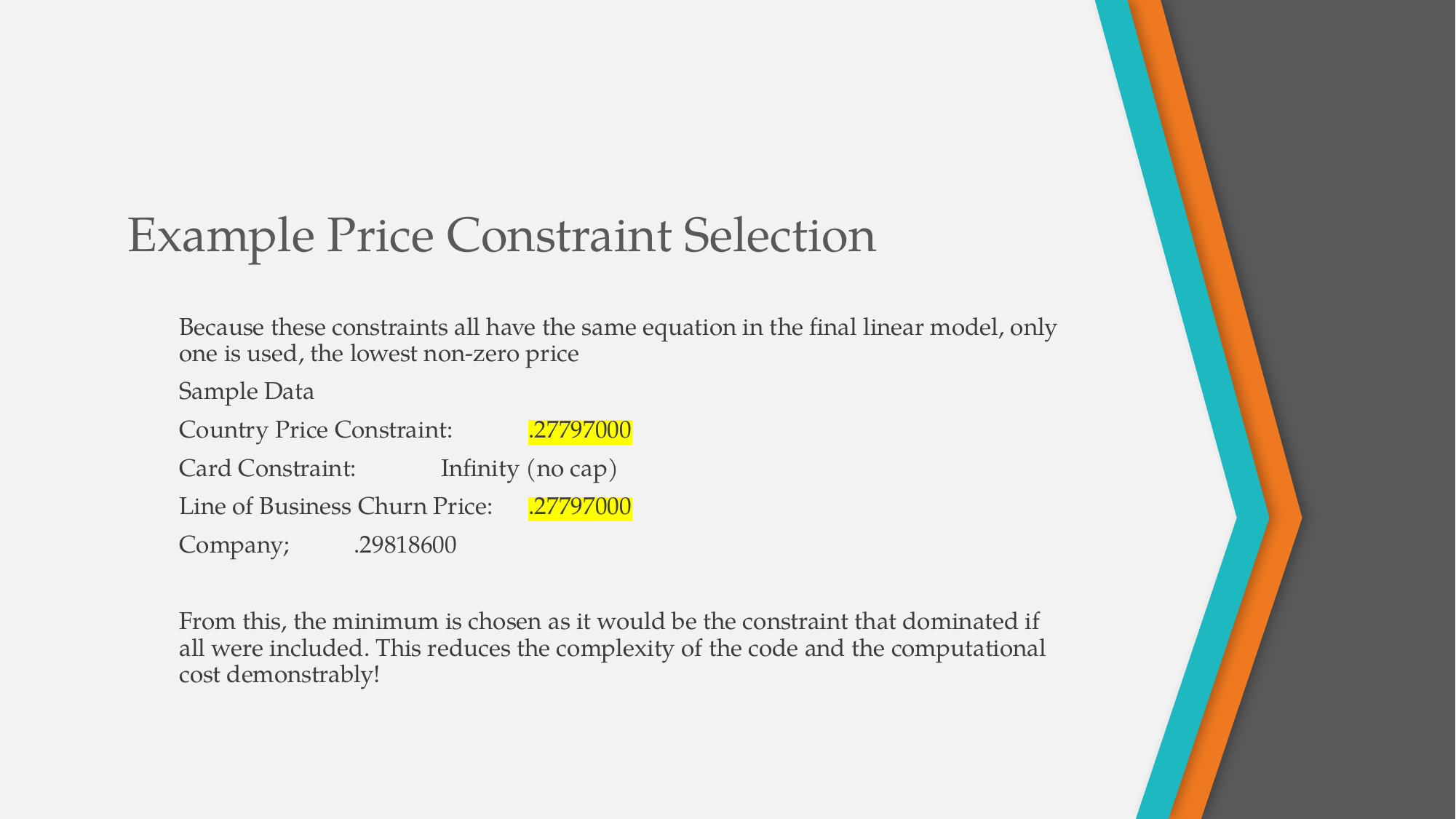

# Example Price Constraint Selection

Because these constraints all have the same equation in the final linear model, only one is used, the lowest non-zero price
Sample Data
Country Price Constraint: 		.27797000
Card Constraint: 			Infinity (no cap)
Line of Business Churn Price: 		.27797000
Company;				.29818600

From this, the minimum is chosen as it would be the constraint that dominated if all were included. This reduces the complexity of the code and the computational cost demonstrably!